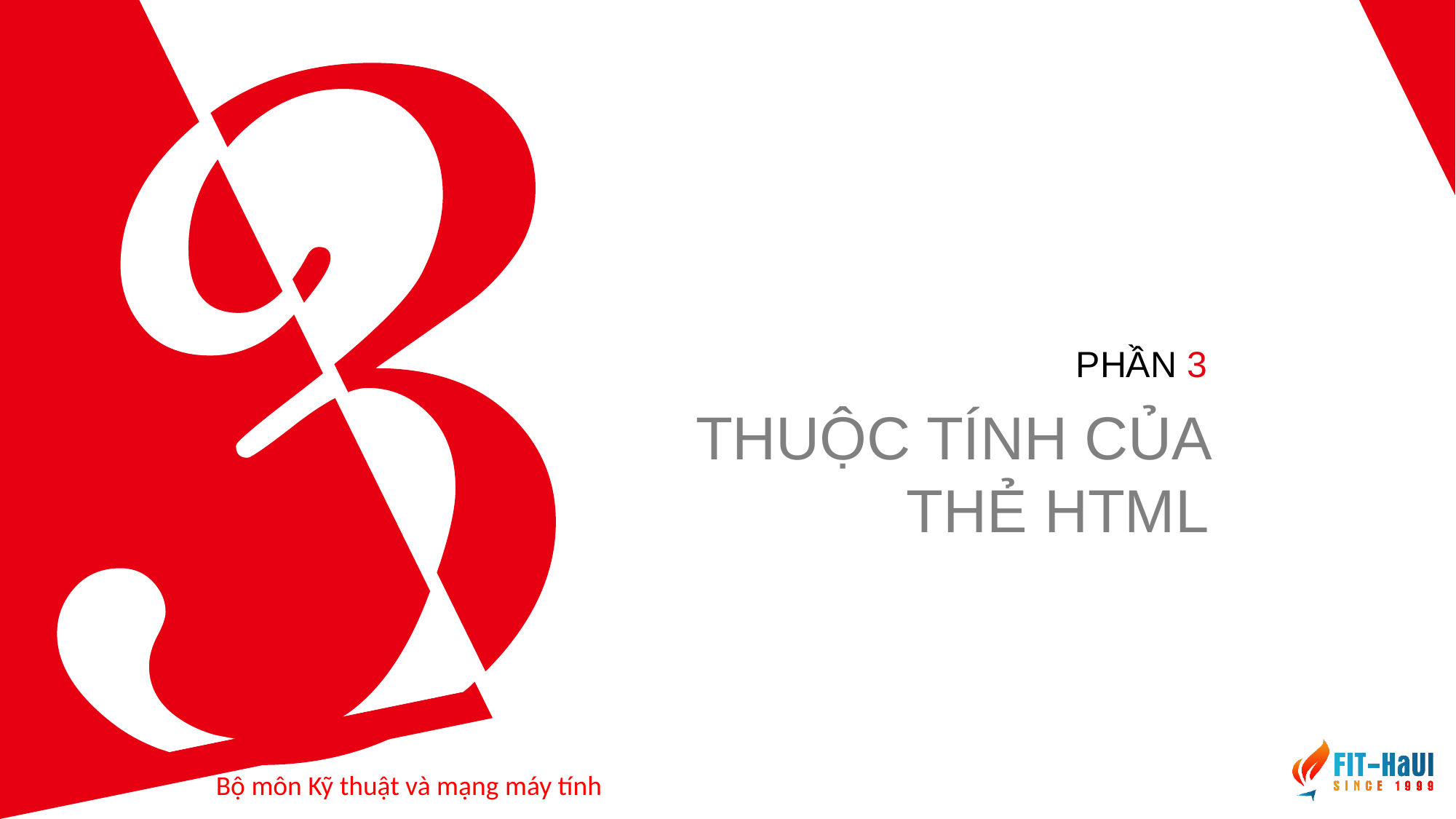

PHẦN 3
THUỘC TÍNH CỦA THẺ HTML